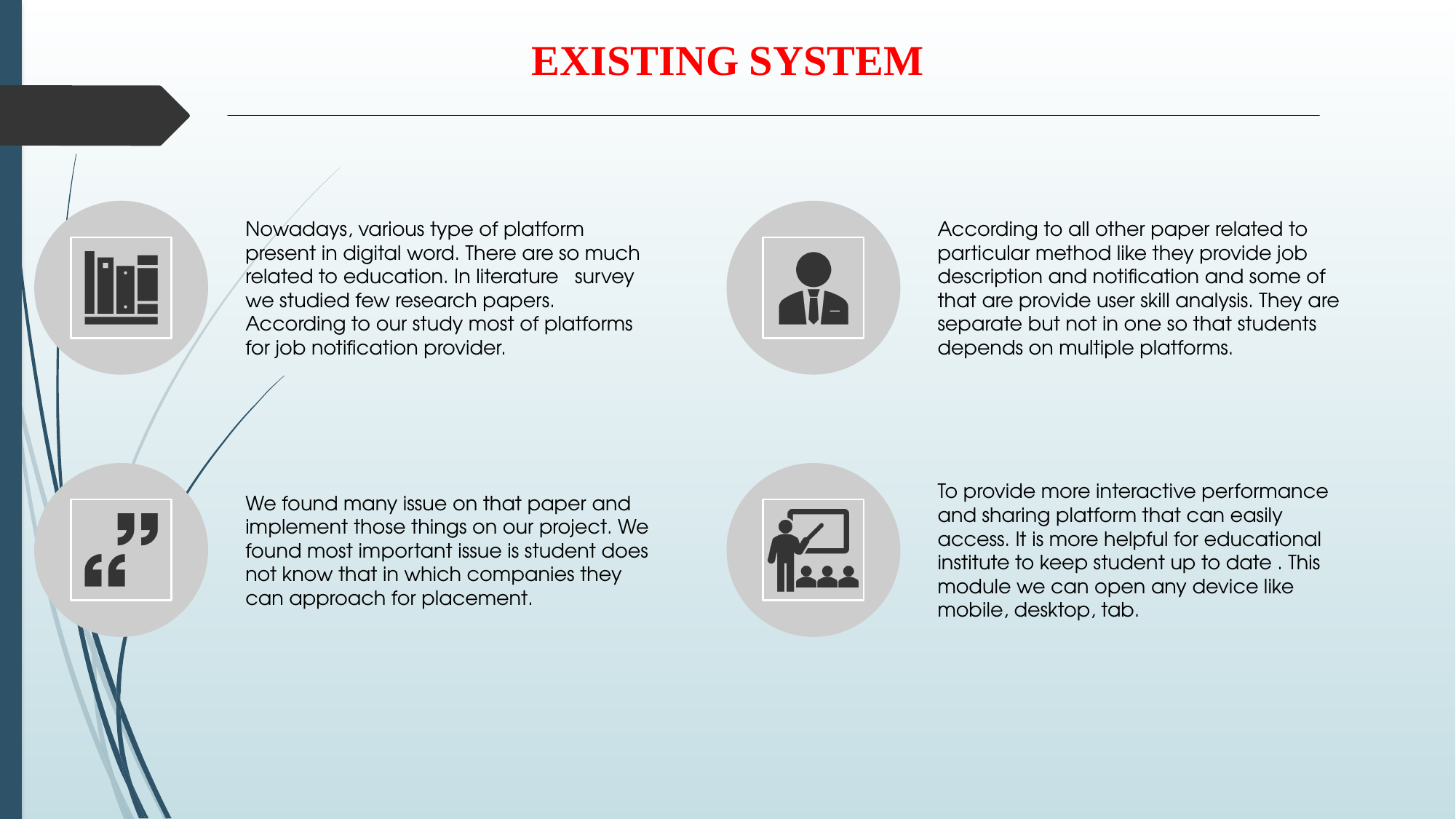

# EXISTING SYSTEM
Nowadays, various type of platform present in digital word. There are so much related to education. In literature   survey we studied few research papers. According to our study most of platforms for job notification provider.
According to all other paper related to particular method like they provide job description and notification and some of that are provide user skill analysis. They are separate but not in one so that students depends on multiple platforms.
We found many issue on that paper and implement those things on our project. We found most important issue is student does not know that in which companies they can approach for placement.
To provide more interactive performance and sharing platform that can easily access. It is more helpful for educational institute to keep student up to date . This module we can open any device like mobile, desktop, tab.